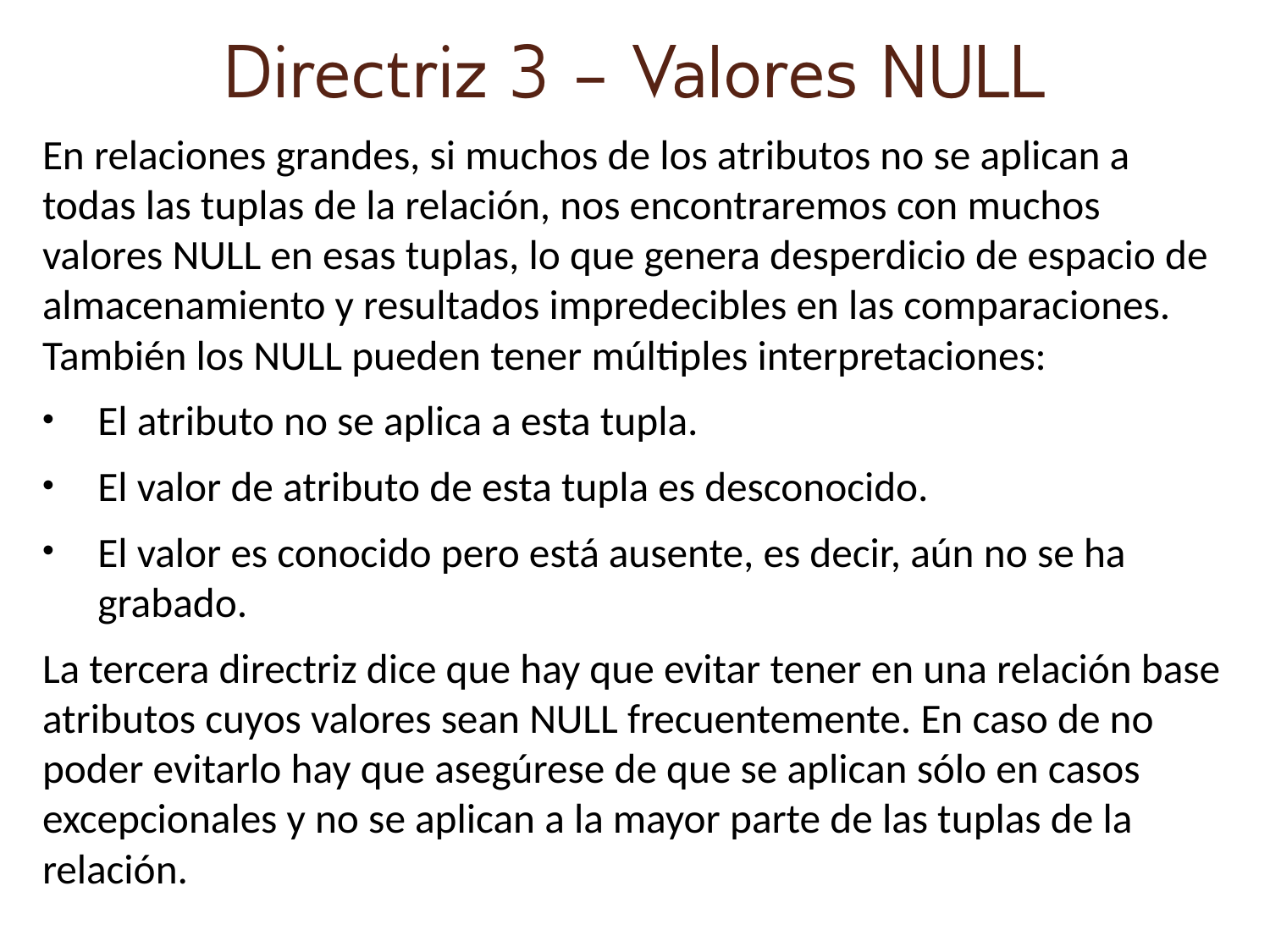

Directriz 3 – Valores NULL
En relaciones grandes, si muchos de los atributos no se aplican a todas las tuplas de la relación, nos encontraremos con muchos valores NULL en esas tuplas, lo que genera desperdicio de espacio de almacenamiento y resultados impredecibles en las comparaciones. También los NULL pueden tener múltiples interpretaciones:
El atributo no se aplica a esta tupla.
El valor de atributo de esta tupla es desconocido.
El valor es conocido pero está ausente, es decir, aún no se ha grabado.
La tercera directriz dice que hay que evitar tener en una relación base atributos cuyos valores sean NULL frecuentemente. En caso de no poder evitarlo hay que asegúrese de que se aplican sólo en casos excepcionales y no se aplican a la mayor parte de las tuplas de la relación.